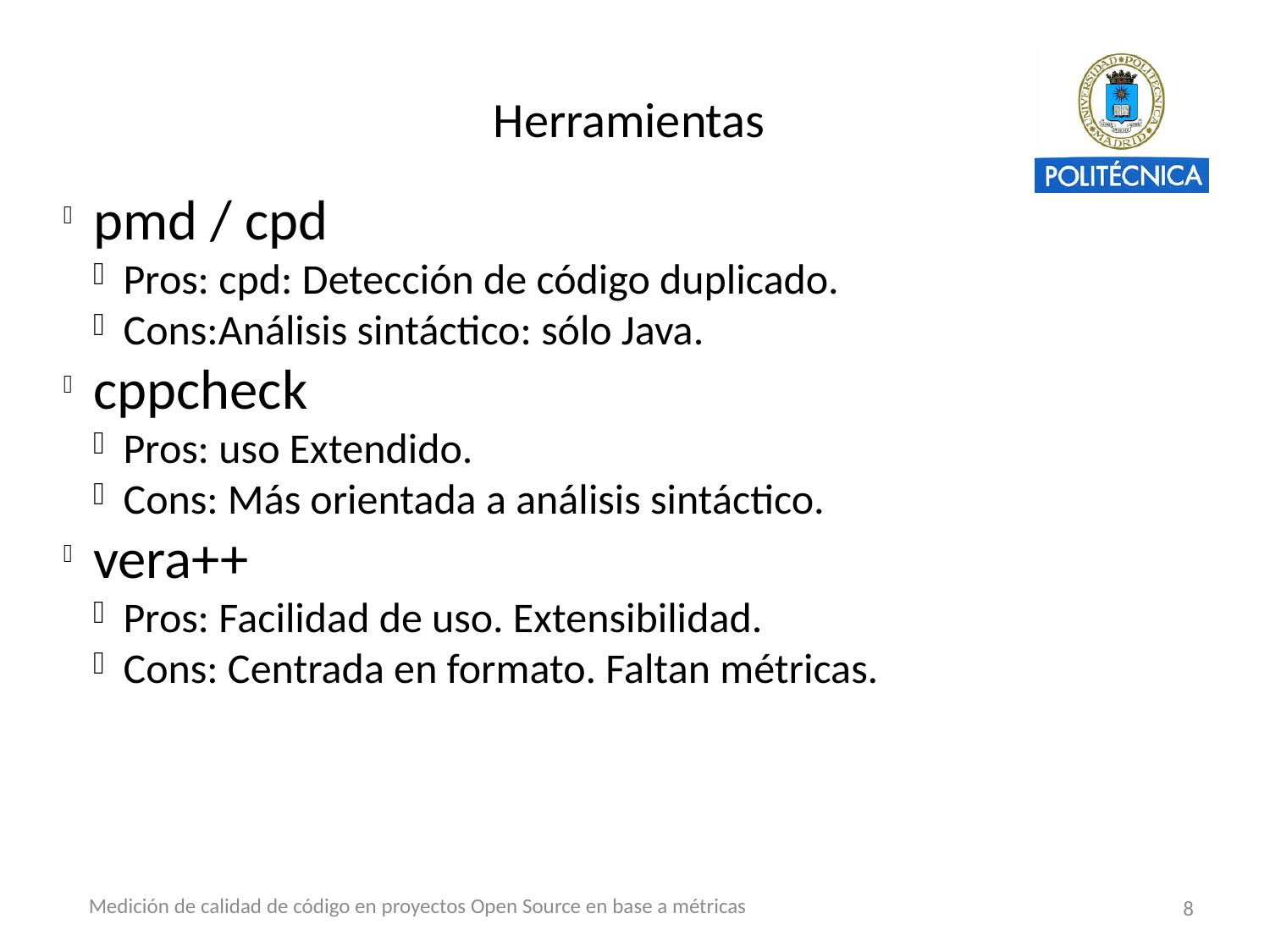

Herramientas
pmd / cpd
Pros: cpd: Detección de código duplicado.
Cons:Análisis sintáctico: sólo Java.
cppcheck
Pros: uso Extendido.
Cons: Más orientada a análisis sintáctico.
vera++
Pros: Facilidad de uso. Extensibilidad.
Cons: Centrada en formato. Faltan métricas.

8
Medición de calidad de código en proyectos Open Source en base a métricas